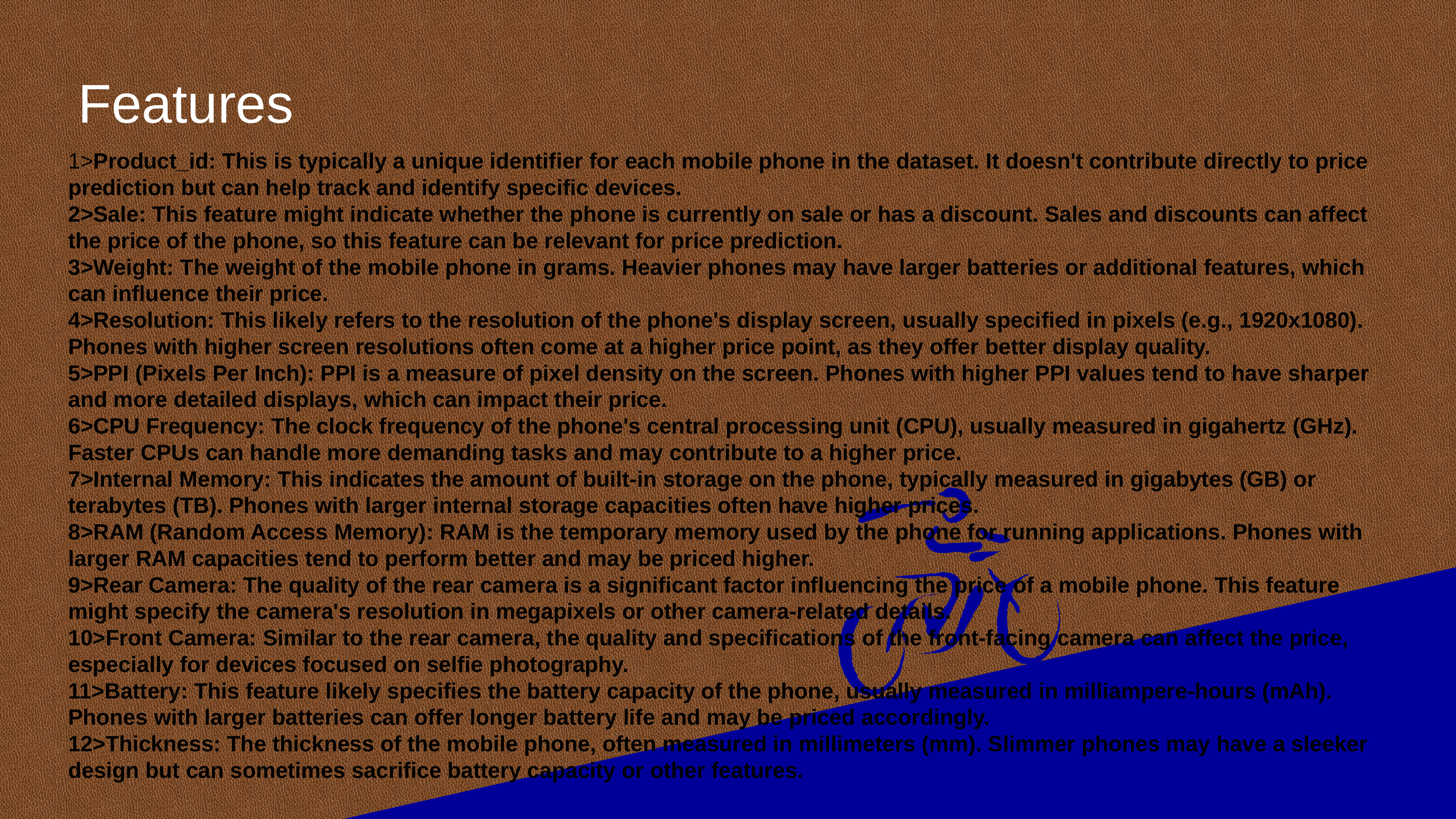

# Features
1>Product_id: This is typically a unique identifier for each mobile phone in the dataset. It doesn't contribute directly to price prediction but can help track and identify specific devices.
2>Sale: This feature might indicate whether the phone is currently on sale or has a discount. Sales and discounts can affect the price of the phone, so this feature can be relevant for price prediction.
3>Weight: The weight of the mobile phone in grams. Heavier phones may have larger batteries or additional features, which can influence their price.
4>Resolution: This likely refers to the resolution of the phone's display screen, usually specified in pixels (e.g., 1920x1080). Phones with higher screen resolutions often come at a higher price point, as they offer better display quality.
5>PPI (Pixels Per Inch): PPI is a measure of pixel density on the screen. Phones with higher PPI values tend to have sharper and more detailed displays, which can impact their price.
6>CPU Frequency: The clock frequency of the phone's central processing unit (CPU), usually measured in gigahertz (GHz). Faster CPUs can handle more demanding tasks and may contribute to a higher price.
7>Internal Memory: This indicates the amount of built-in storage on the phone, typically measured in gigabytes (GB) or terabytes (TB). Phones with larger internal storage capacities often have higher prices.
8>RAM (Random Access Memory): RAM is the temporary memory used by the phone for running applications. Phones with larger RAM capacities tend to perform better and may be priced higher.
9>Rear Camera: The quality of the rear camera is a significant factor influencing the price of a mobile phone. This feature might specify the camera's resolution in megapixels or other camera-related details.
10>Front Camera: Similar to the rear camera, the quality and specifications of the front-facing camera can affect the price, especially for devices focused on selfie photography.
11>Battery: This feature likely specifies the battery capacity of the phone, usually measured in milliampere-hours (mAh). Phones with larger batteries can offer longer battery life and may be priced accordingly.
12>Thickness: The thickness of the mobile phone, often measured in millimeters (mm). Slimmer phones may have a sleeker design but can sometimes sacrifice battery capacity or other features.